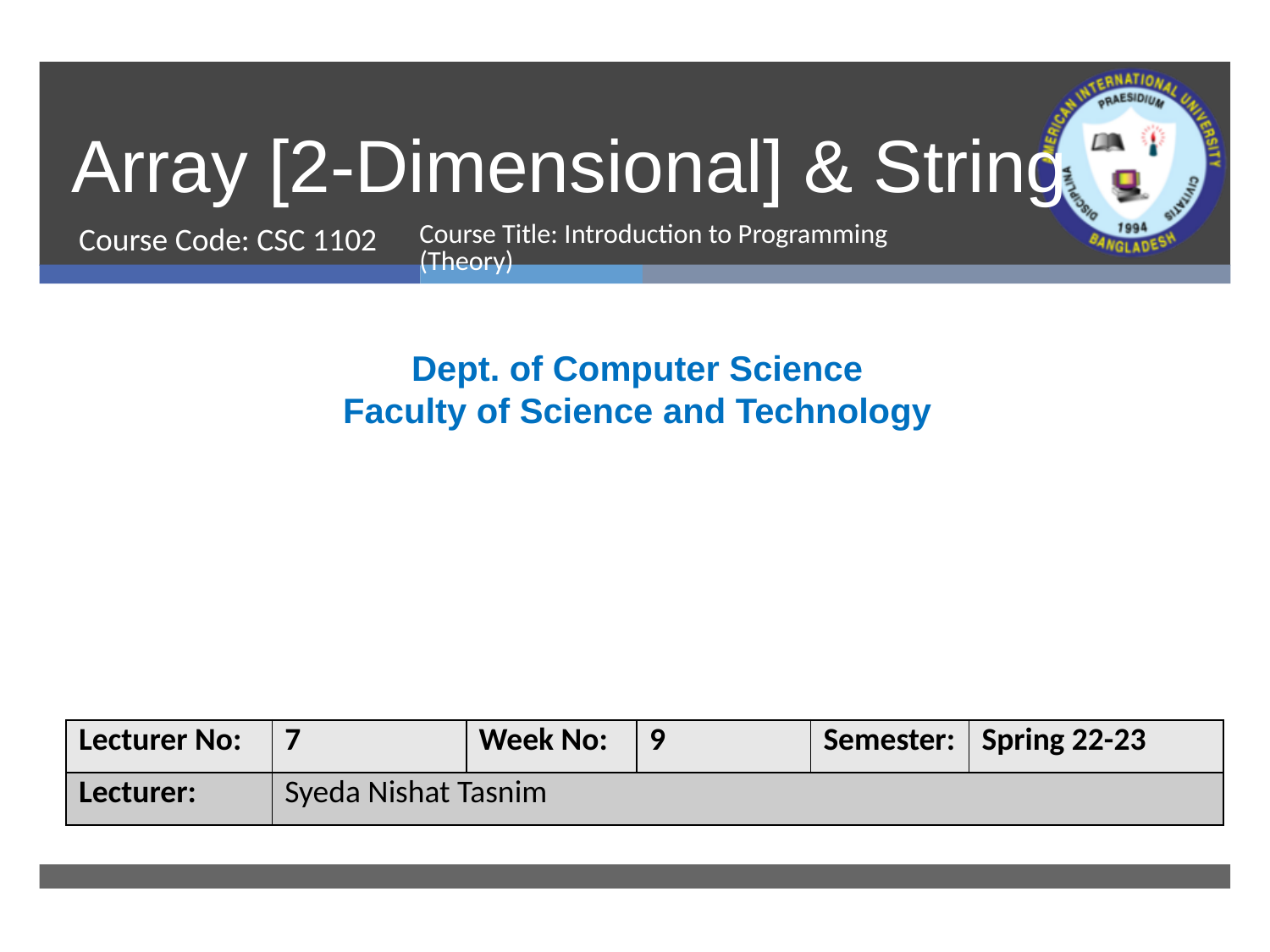

# Array [2-Dimensional] & String
Course Code: CSC 1102
Course Title: Introduction to Programming (Theory)
Dept. of Computer Science
Faculty of Science and Technology
| Lecturer No: | 7 | Week No: | 9 | Semester: | Spring 22-23 |
| --- | --- | --- | --- | --- | --- |
| Lecturer: | Syeda Nishat Tasnim |  |  |  |  |